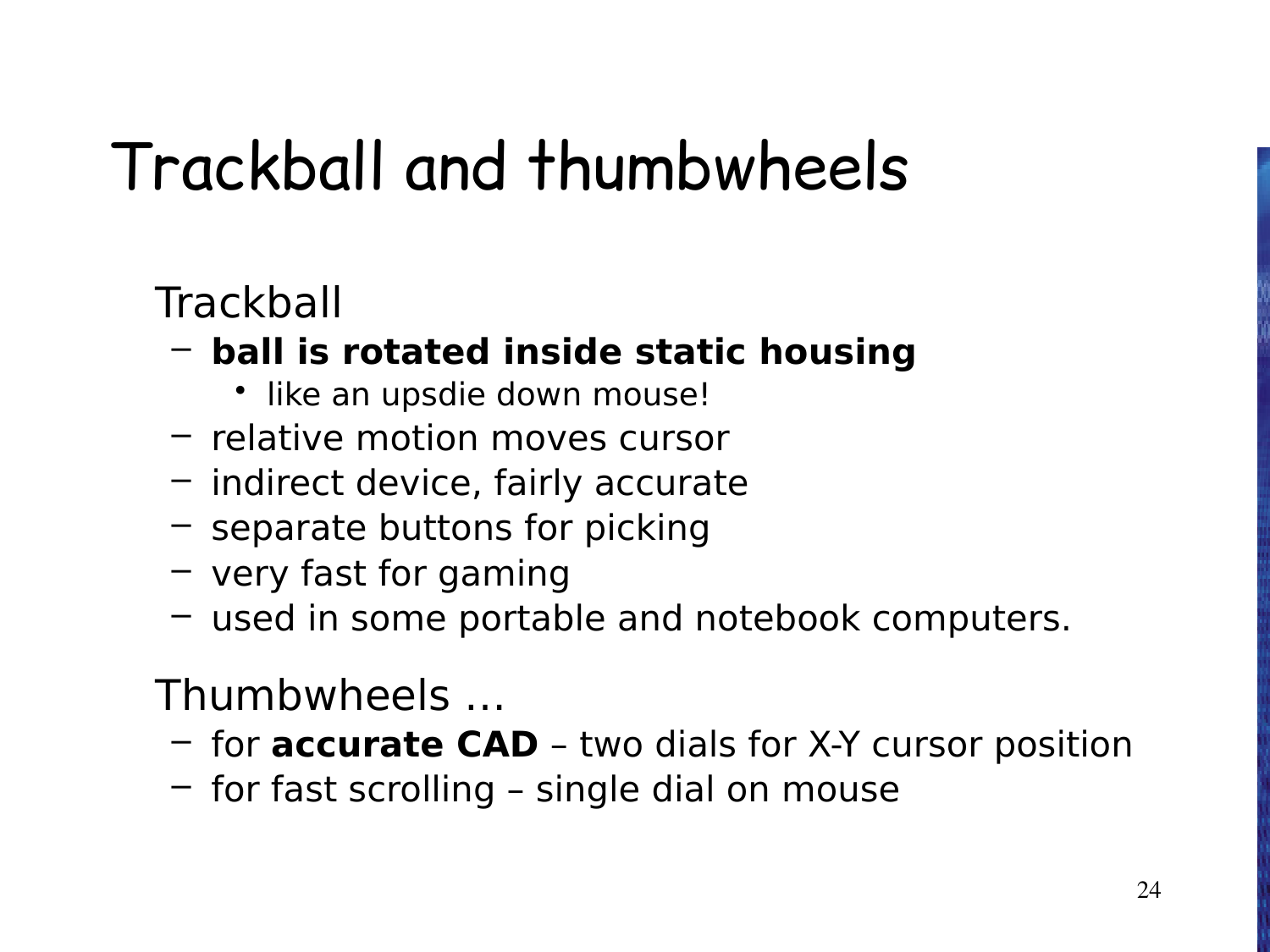

# Trackball and thumbwheels
Trackball
ball is rotated inside static housing
like an upsdie down mouse!
relative motion moves cursor
indirect device, fairly accurate
separate buttons for picking
very fast for gaming
used in some portable and notebook computers.

Thumbwheels …
for accurate CAD – two dials for X-Y cursor position
for fast scrolling – single dial on mouse
24